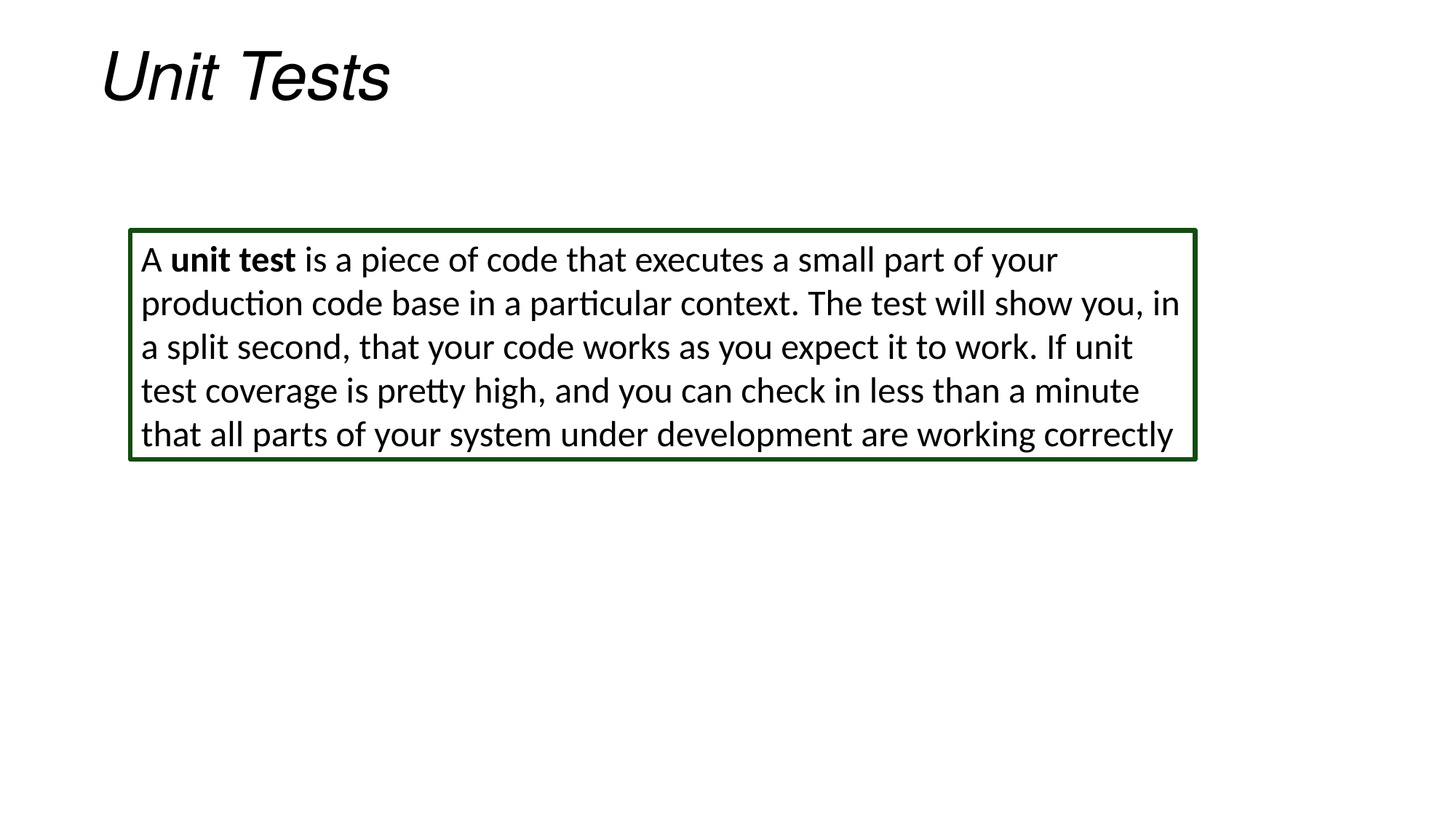

# Unit Tests
A unit test is a piece of code that executes a small part of your production code base in a particular context. The test will show you, in a split second, that your code works as you expect it to work. If unit test coverage is pretty high, and you can check in less than a minute that all parts of your system under development are working correctly